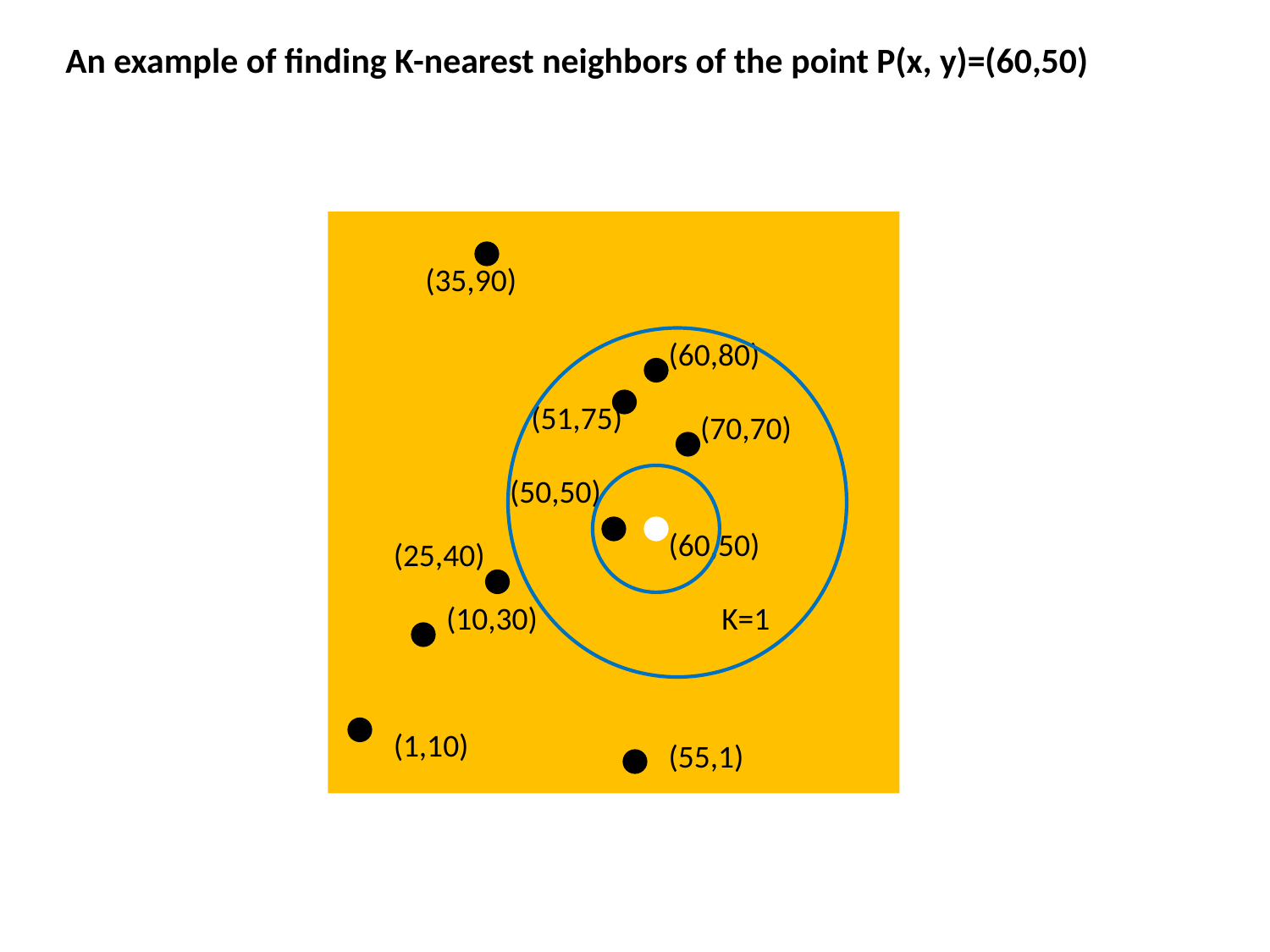

An example of finding K-nearest neighbors of the point P(x, y)=(60,50)

(35,90)

(60,80)

(51,75)

(70,70)

(50,50)

(60,50)
(25,40)

(10,30)
K=1

(1,10)
(55,1)